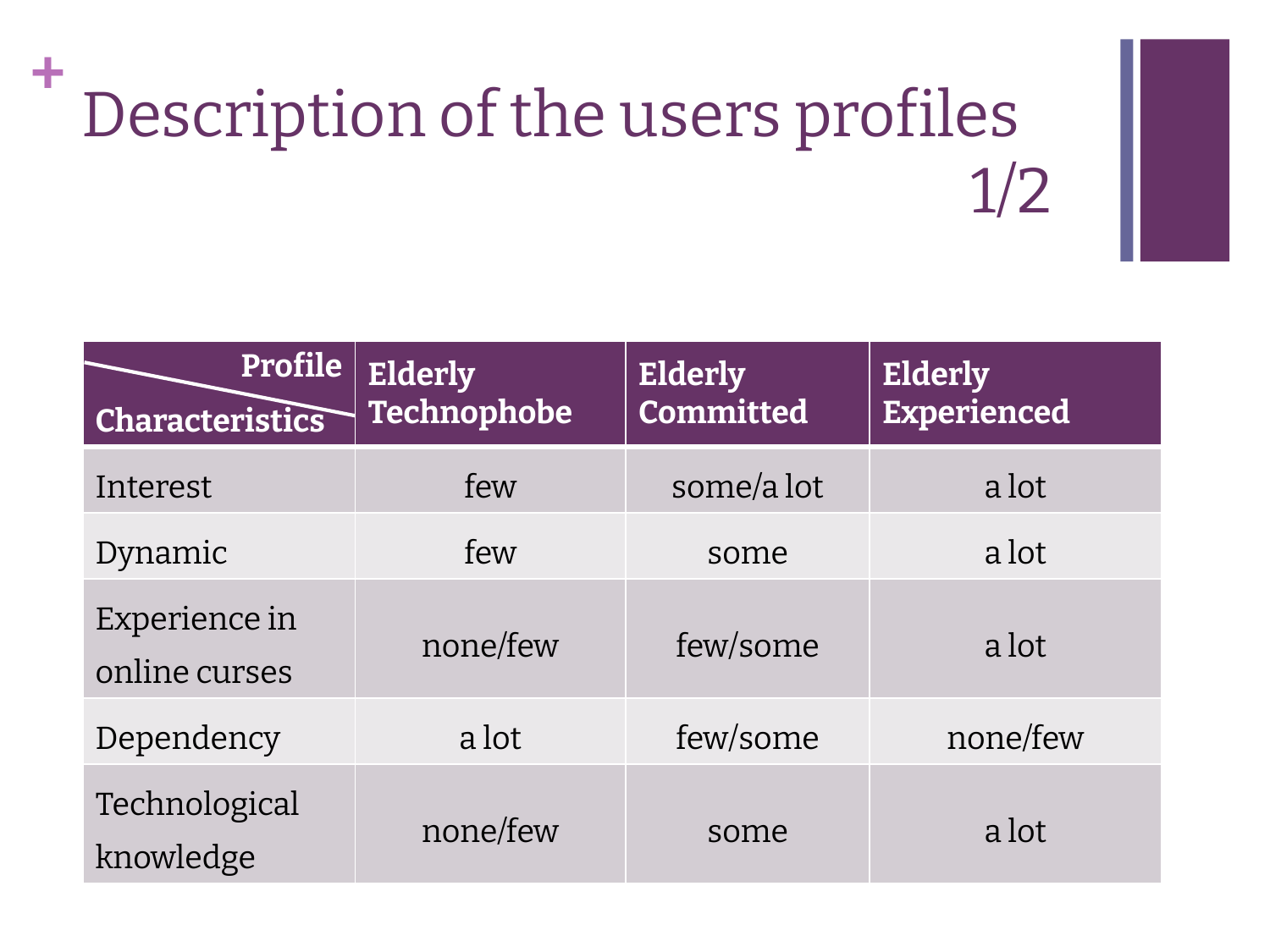

# Description of the users profiles								1/2
| Profile Characteristics | Elderly Technophobe | Elderly Committed | Elderly Experienced |
| --- | --- | --- | --- |
| Interest | few | some/a lot | a lot |
| Dynamic | few | some | a lot |
| Experience in online curses | none/few | few/some | a lot |
| Dependency | a lot | few/some | none/few |
| Technological knowledge | none/few | some | a lot |